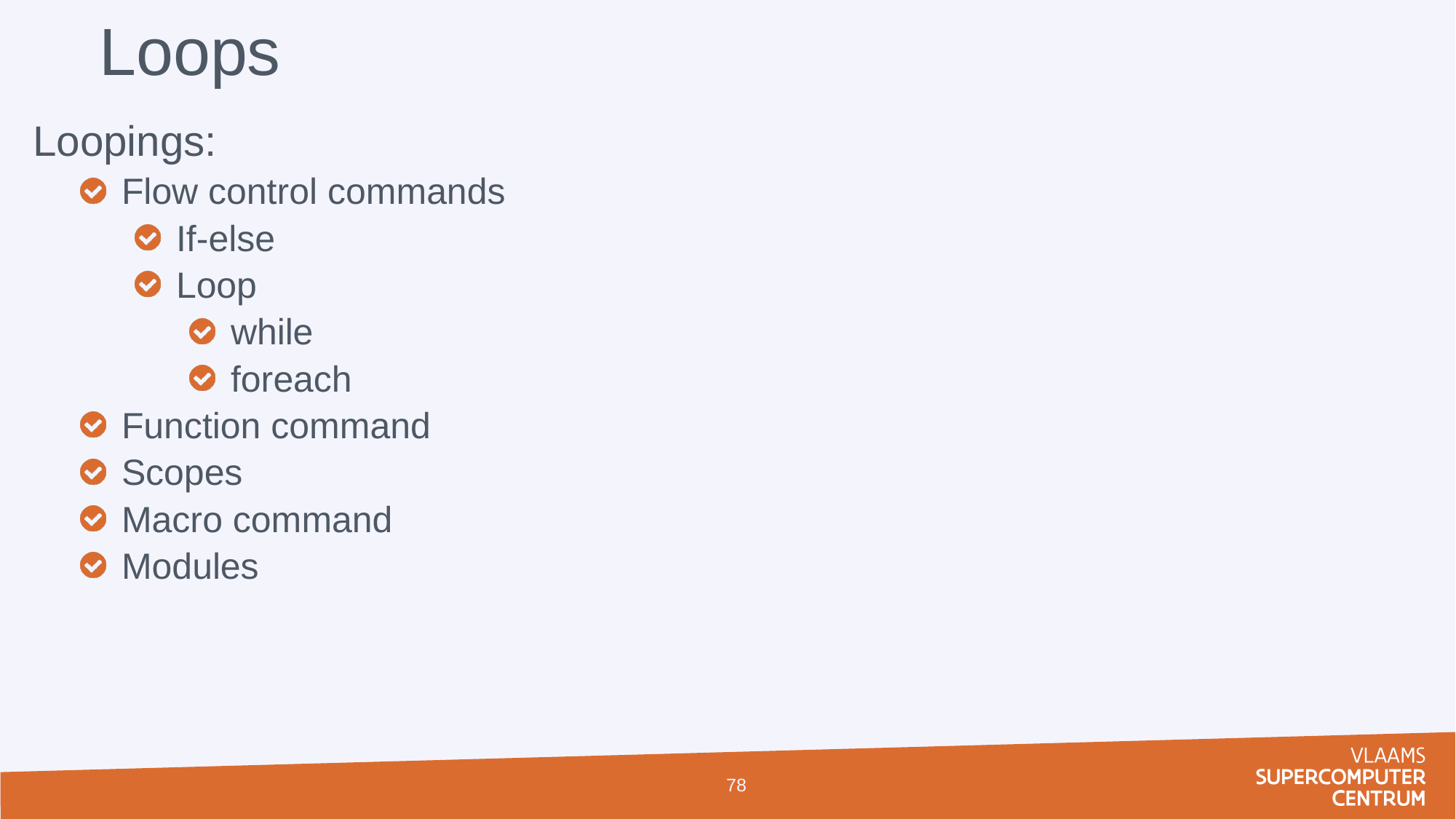

# Loops
Loopings:
Flow control commands
If-else
Loop
while
foreach
Function command
Scopes
Macro command
Modules

78